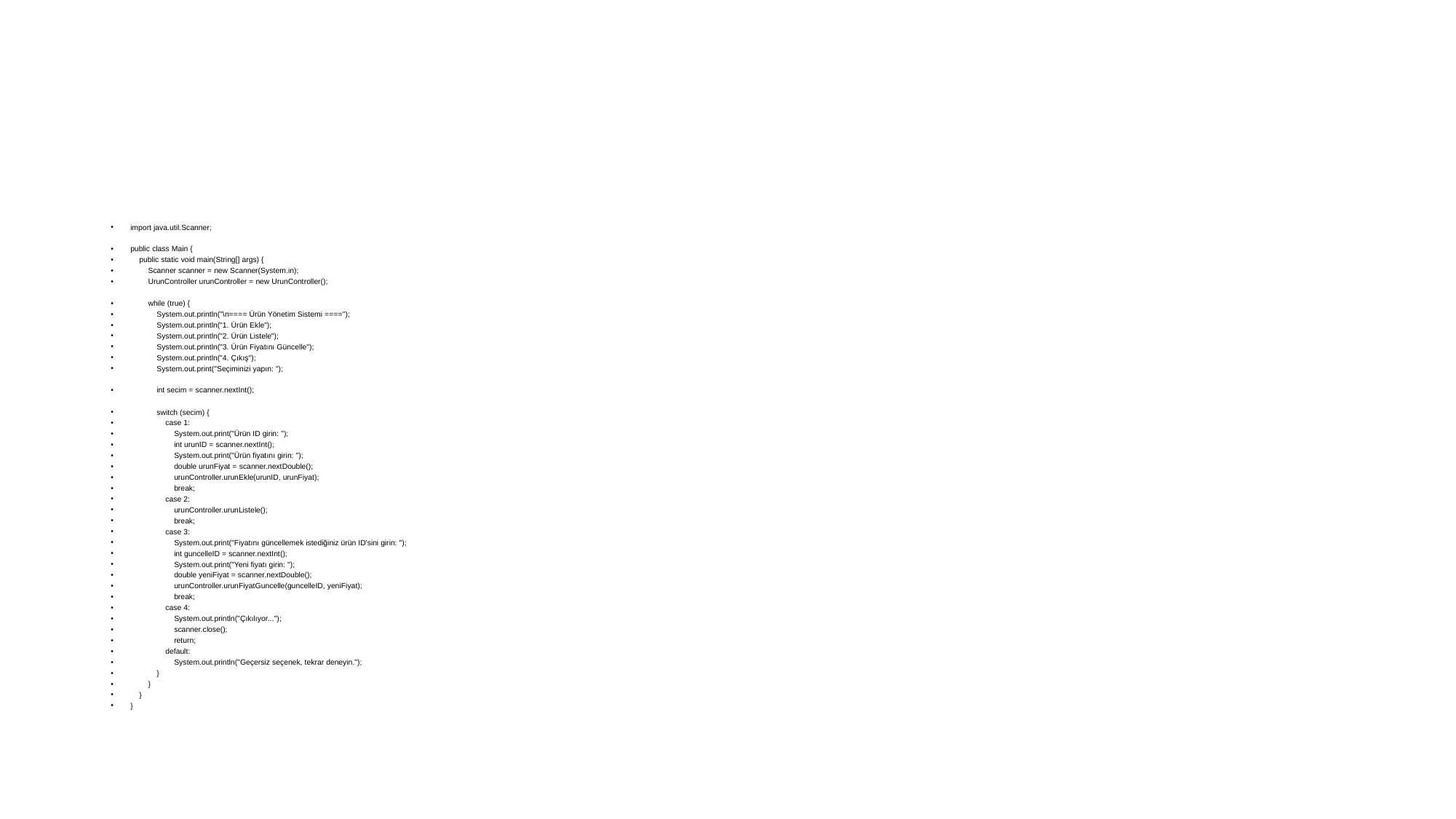

#
import java.util.Scanner;

public class Main {
    public static void main(String[] args) {
        Scanner scanner = new Scanner(System.in);
        UrunController urunController = new UrunController();

        while (true) {
            System.out.println("\n==== Ürün Yönetim Sistemi ====");
            System.out.println("1. Ürün Ekle");
            System.out.println("2. Ürün Listele");
            System.out.println("3. Ürün Fiyatını Güncelle");
            System.out.println("4. Çıkış");
            System.out.print("Seçiminizi yapın: ");

            int secim = scanner.nextInt();

            switch (secim) {
                case 1:
                    System.out.print("Ürün ID girin: ");
                    int urunID = scanner.nextInt();
                    System.out.print("Ürün fiyatını girin: ");
                    double urunFiyat = scanner.nextDouble();
                    urunController.urunEkle(urunID, urunFiyat);
                    break;
                case 2:
                    urunController.urunListele();
                    break;
                case 3:
                    System.out.print("Fiyatını güncellemek istediğiniz ürün ID'sini girin: ");
                    int guncelleID = scanner.nextInt();
                    System.out.print("Yeni fiyatı girin: ");
                    double yeniFiyat = scanner.nextDouble();
                    urunController.urunFiyatGuncelle(guncelleID, yeniFiyat);
                    break;
                case 4:
                    System.out.println("Çıkılıyor...");
                    scanner.close();
                    return;
                default:
                    System.out.println("Geçersiz seçenek, tekrar deneyin.");
            }
        }
    }
}